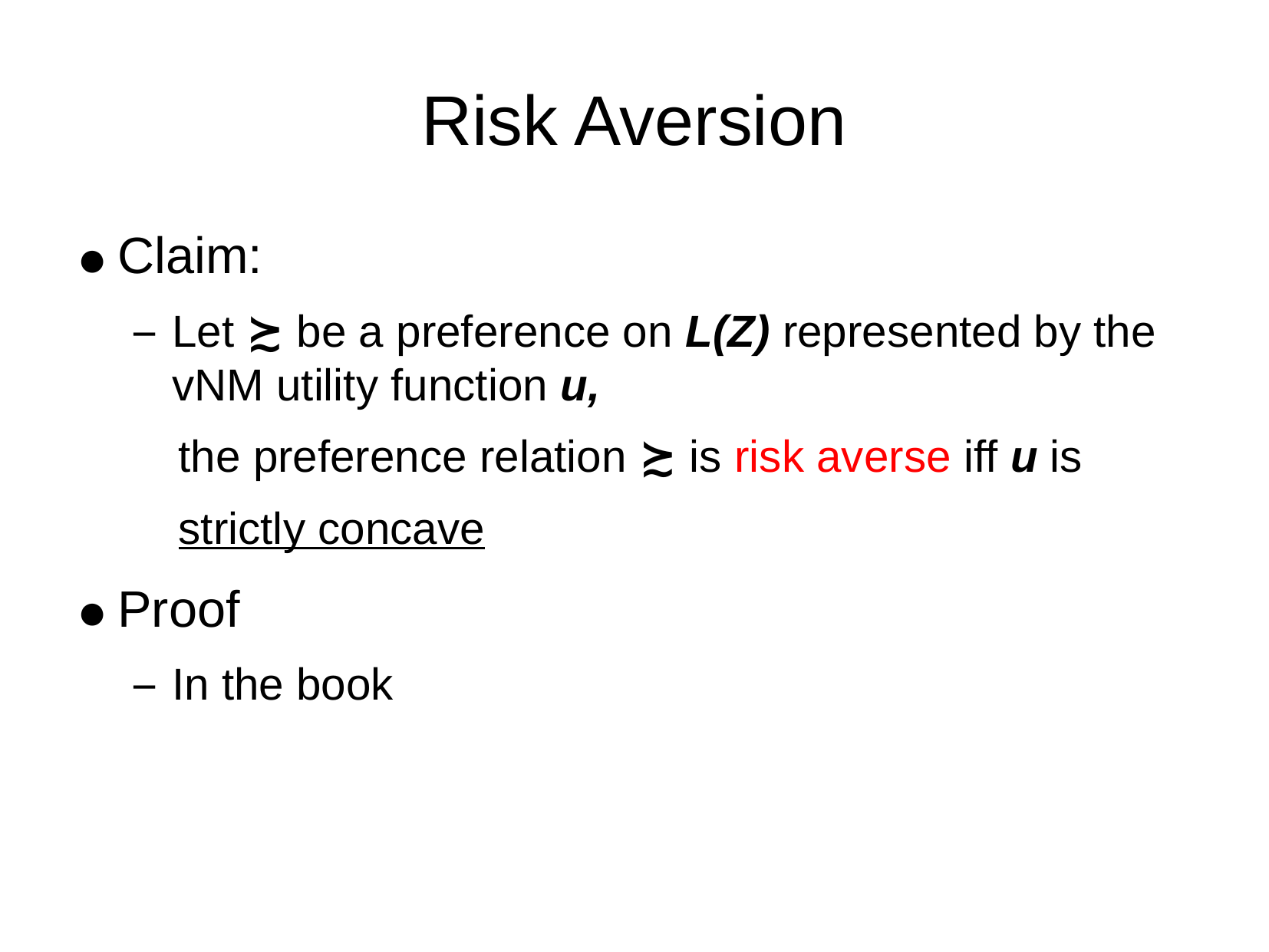

Risk Aversion
Claim:
Let ≿ be a preference on L(Z) represented by the vNM utility function u,
the preference relation ≿ is risk averse iff u is
strictly concave
Proof
In the book